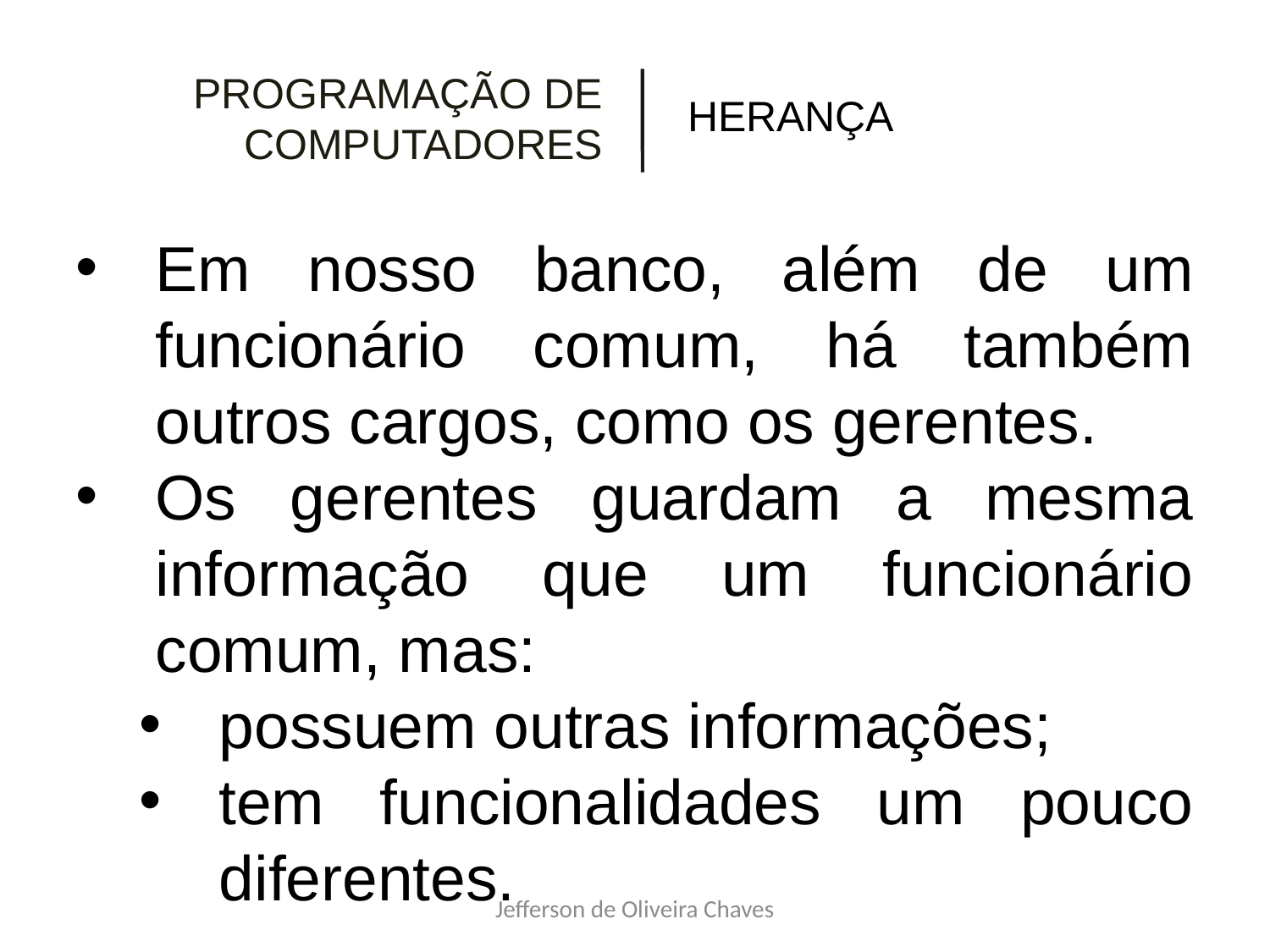

PROGRAMAÇÃO DE COMPUTADORES
HERANÇA
Em nosso banco, além de um funcionário comum, há também outros cargos, como os gerentes.
Os gerentes guardam a mesma informação que um funcionário comum, mas:
possuem outras informações;
tem funcionalidades um pouco diferentes.

Jefferson de Oliveira Chaves